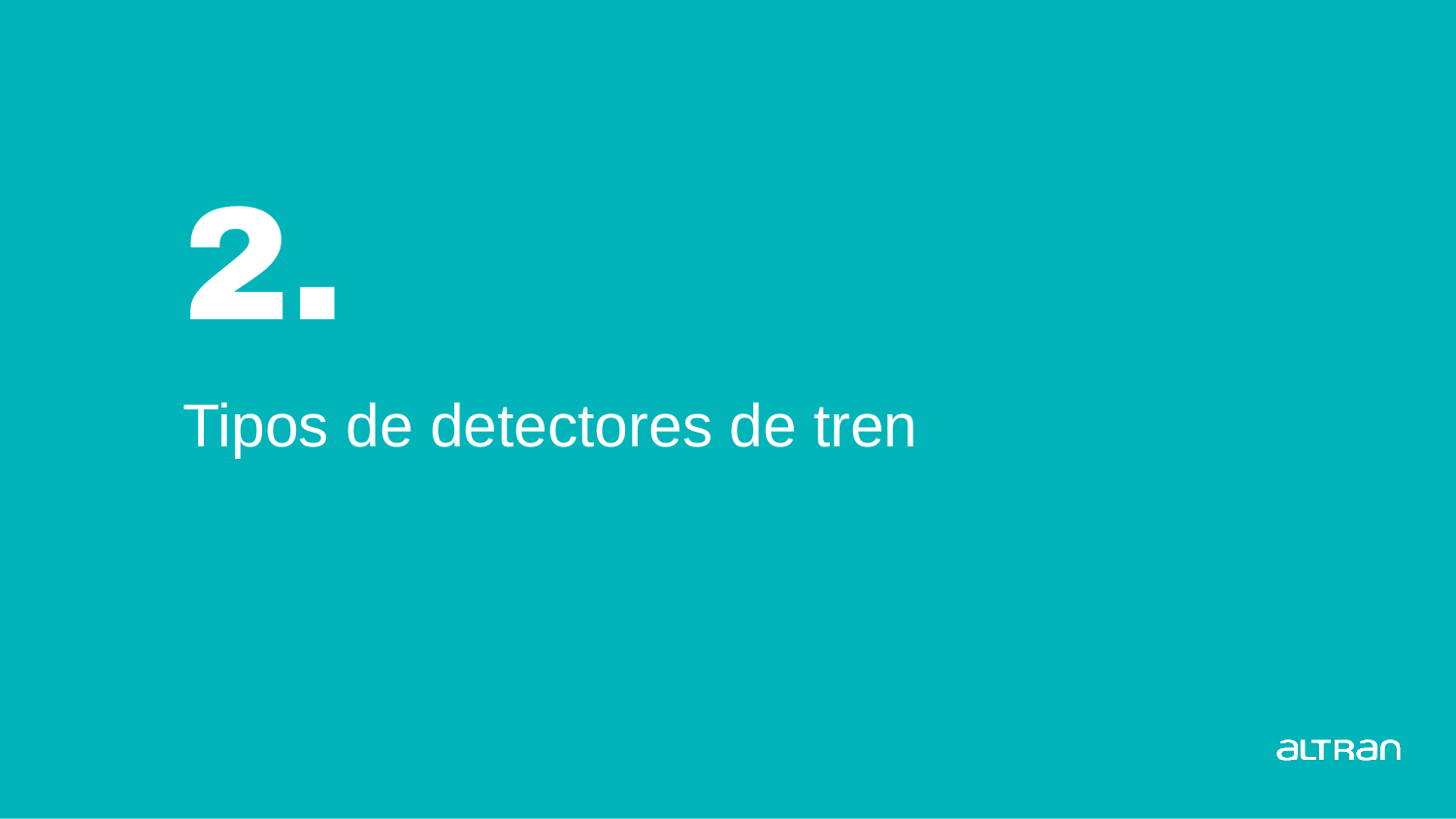

# 2.
Tipos de detectores de tren
Detectores de tren
6
Date